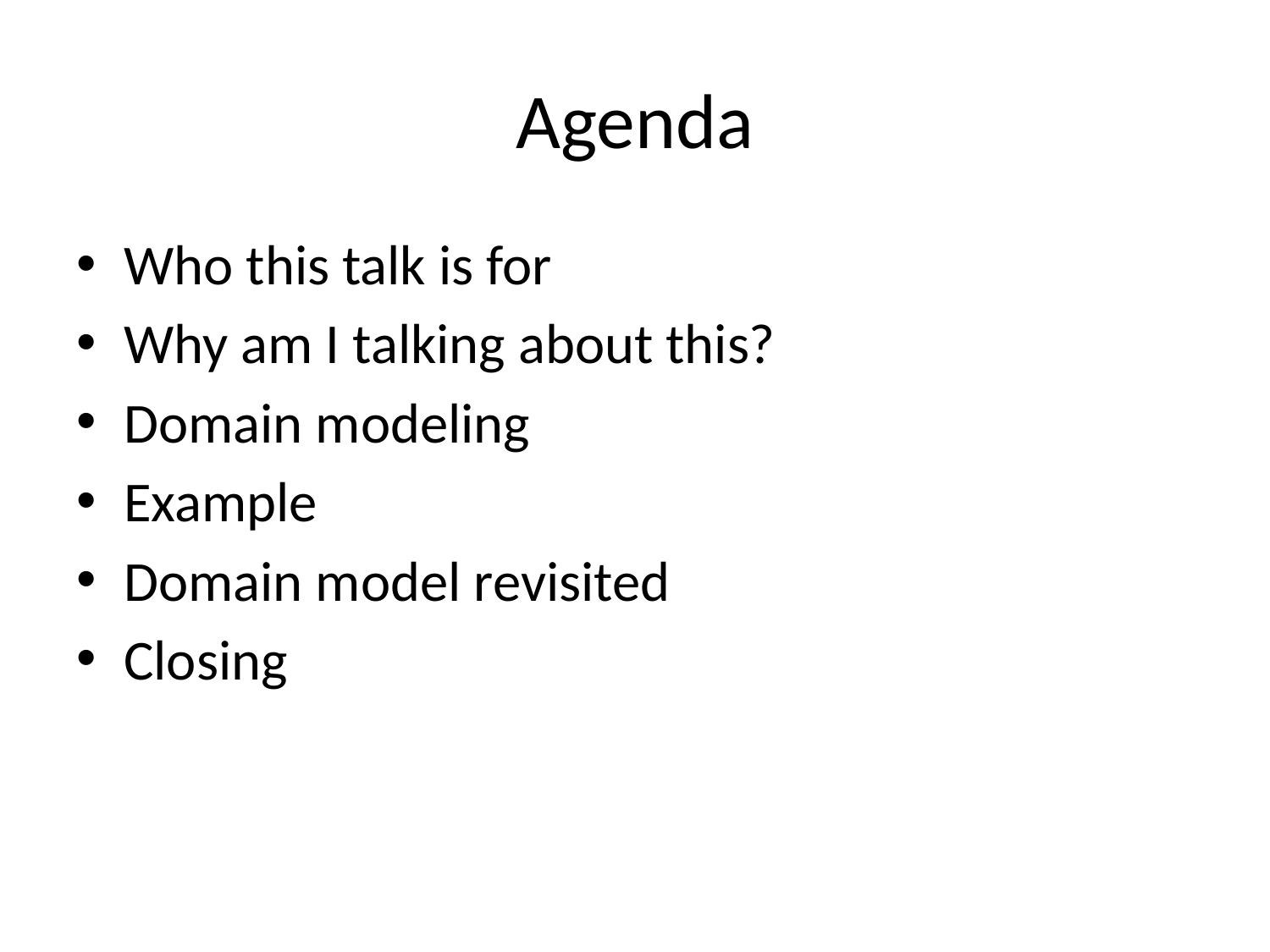

# Agenda
Who this talk is for
Why am I talking about this?
Domain modeling
Example
Domain model revisited
Closing